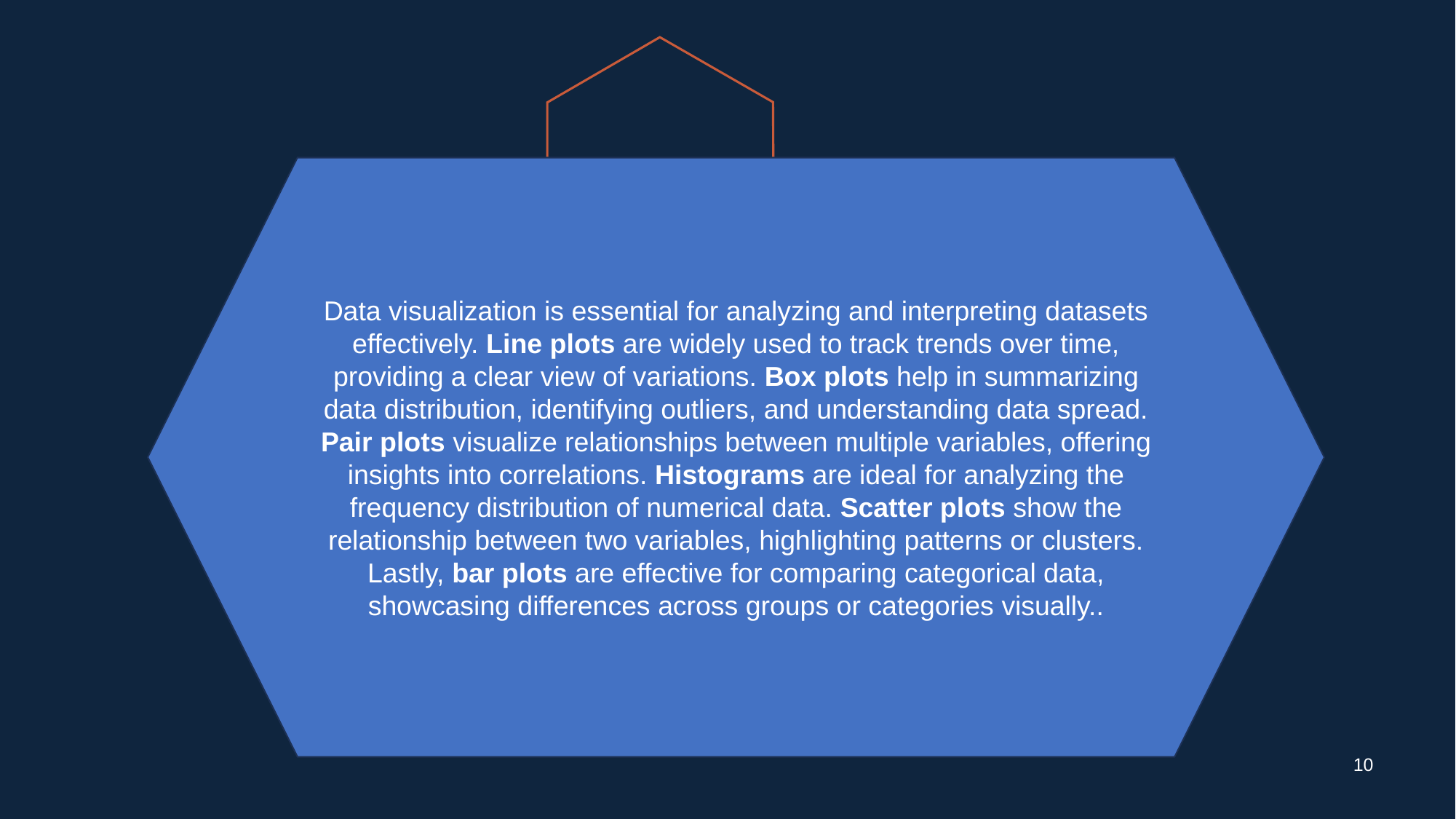

Data visualization is essential for analyzing and interpreting datasets effectively. Line plots are widely used to track trends over time, providing a clear view of variations. Box plots help in summarizing data distribution, identifying outliers, and understanding data spread. Pair plots visualize relationships between multiple variables, offering insights into correlations. Histograms are ideal for analyzing the frequency distribution of numerical data. Scatter plots show the relationship between two variables, highlighting patterns or clusters. Lastly, bar plots are effective for comparing categorical data, showcasing differences across groups or categories visually..
10